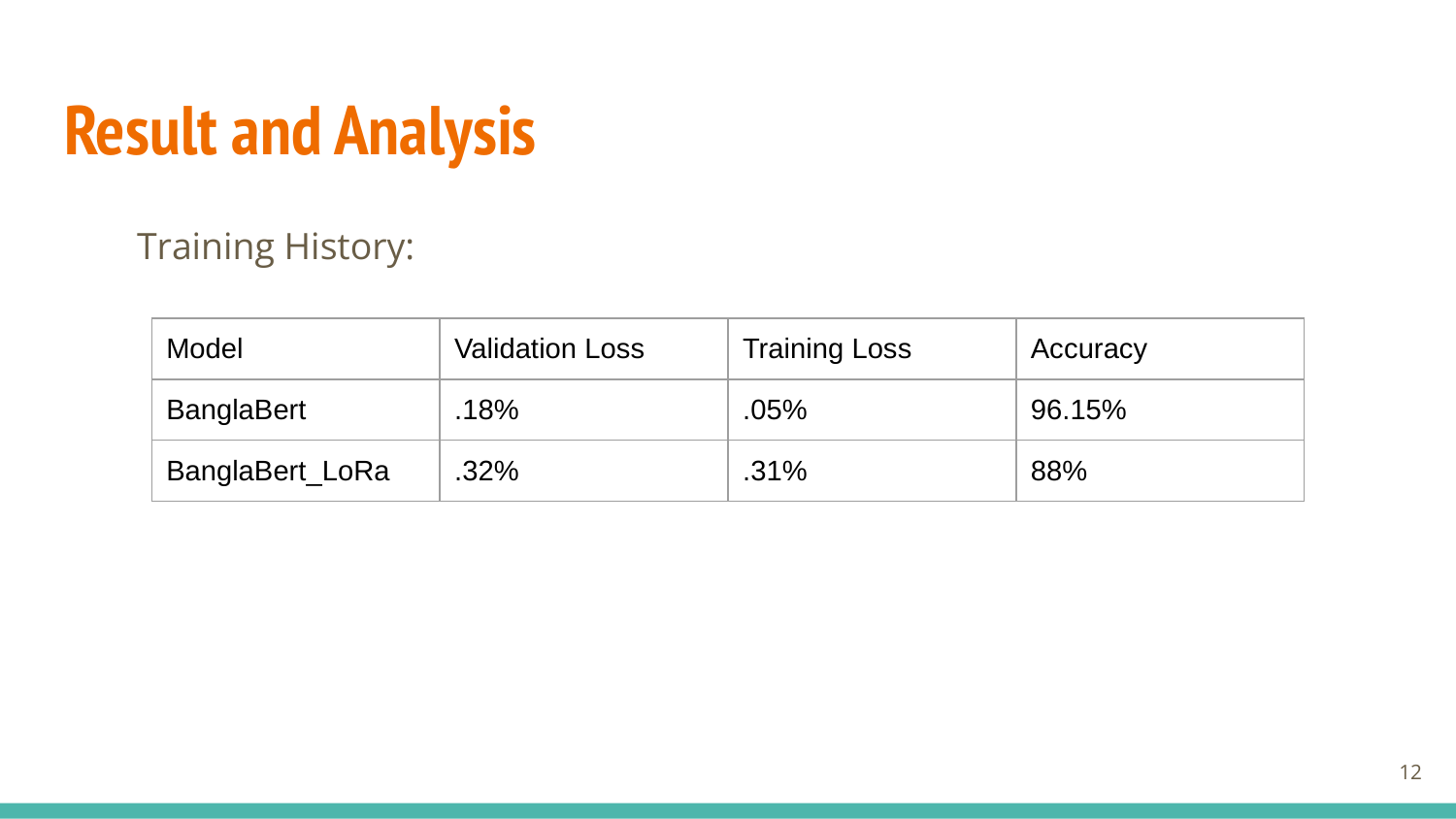

# Result and Analysis
Training History:
| Model | Validation Loss | Training Loss | Accuracy |
| --- | --- | --- | --- |
| BanglaBert | .18% | .05% | 96.15% |
| BanglaBert\_LoRa | .32% | .31% | 88% |
12